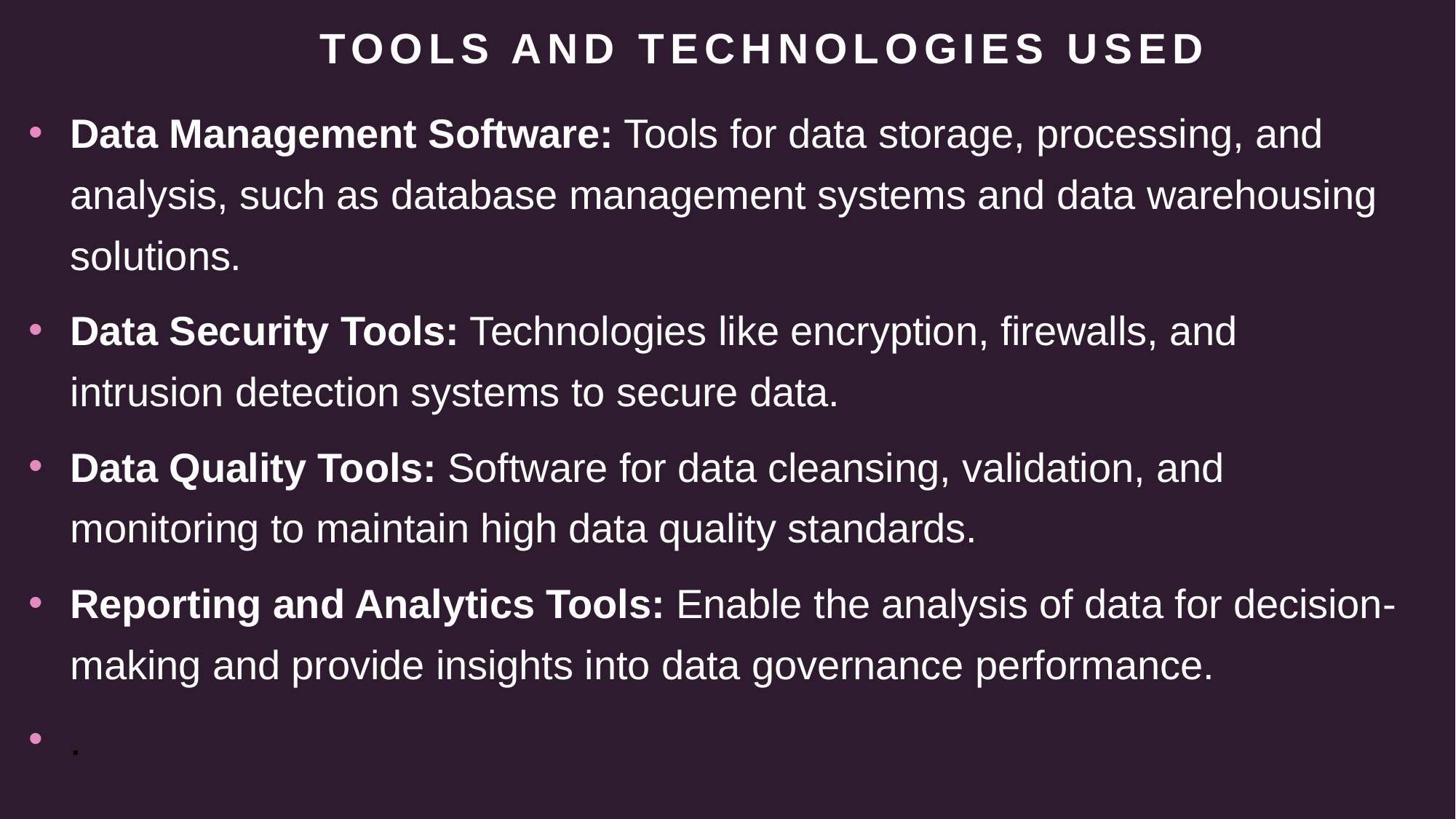

# Tools and Technologies Used
Data Management Software: Tools for data storage, processing, and analysis, such as database management systems and data warehousing solutions.
Data Security Tools: Technologies like encryption, firewalls, and intrusion detection systems to secure data.
Data Quality Tools: Software for data cleansing, validation, and monitoring to maintain high data quality standards.
Reporting and Analytics Tools: Enable the analysis of data for decision-making and provide insights into data governance performance.
.